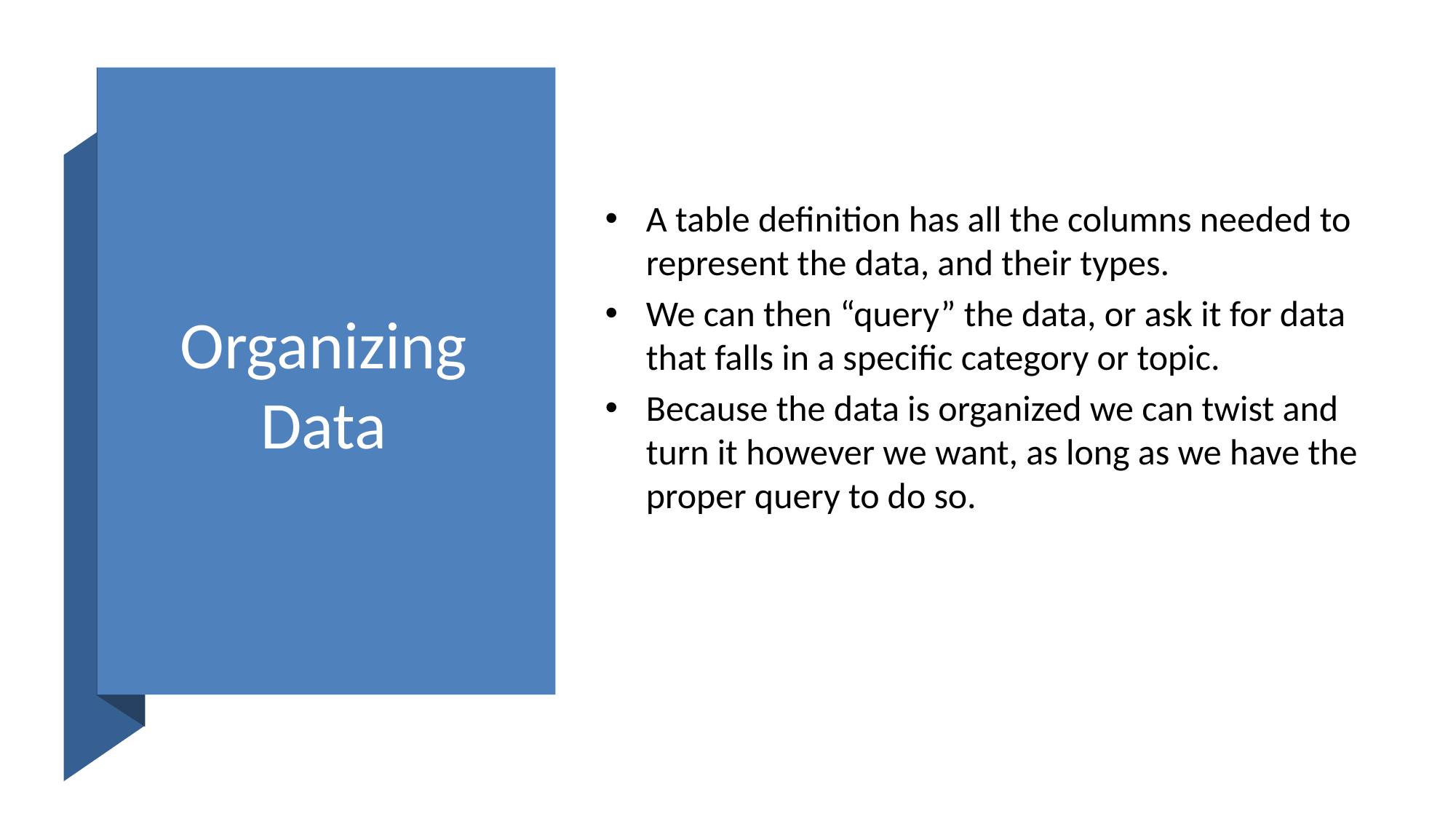

# Organizing Data
A table definition has all the columns needed to represent the data, and their types.
We can then “query” the data, or ask it for data that falls in a specific category or topic.
Because the data is organized we can twist and turn it however we want, as long as we have the proper query to do so.